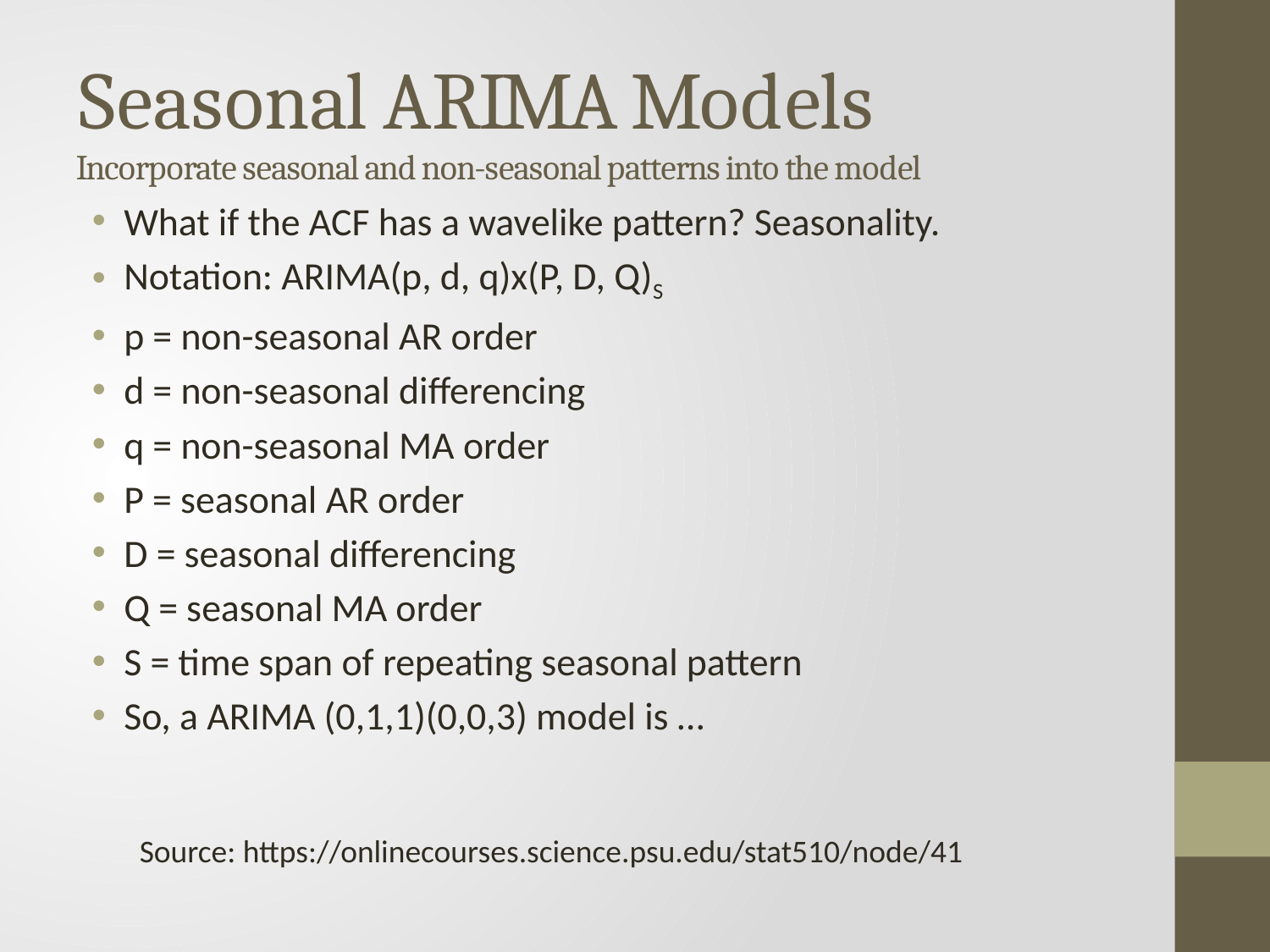

# Seasonal ARIMA Models Incorporate seasonal and non-seasonal patterns into the model
What if the ACF has a wavelike pattern? Seasonality.
Notation: ARIMA(p, d, q)x(P, D, Q)S
p = non-seasonal AR order
d = non-seasonal differencing
q = non-seasonal MA order
P = seasonal AR order
D = seasonal differencing
Q = seasonal MA order
S = time span of repeating seasonal pattern
So, a ARIMA (0,1,1)(0,0,3) model is …
Source: https://onlinecourses.science.psu.edu/stat510/node/41